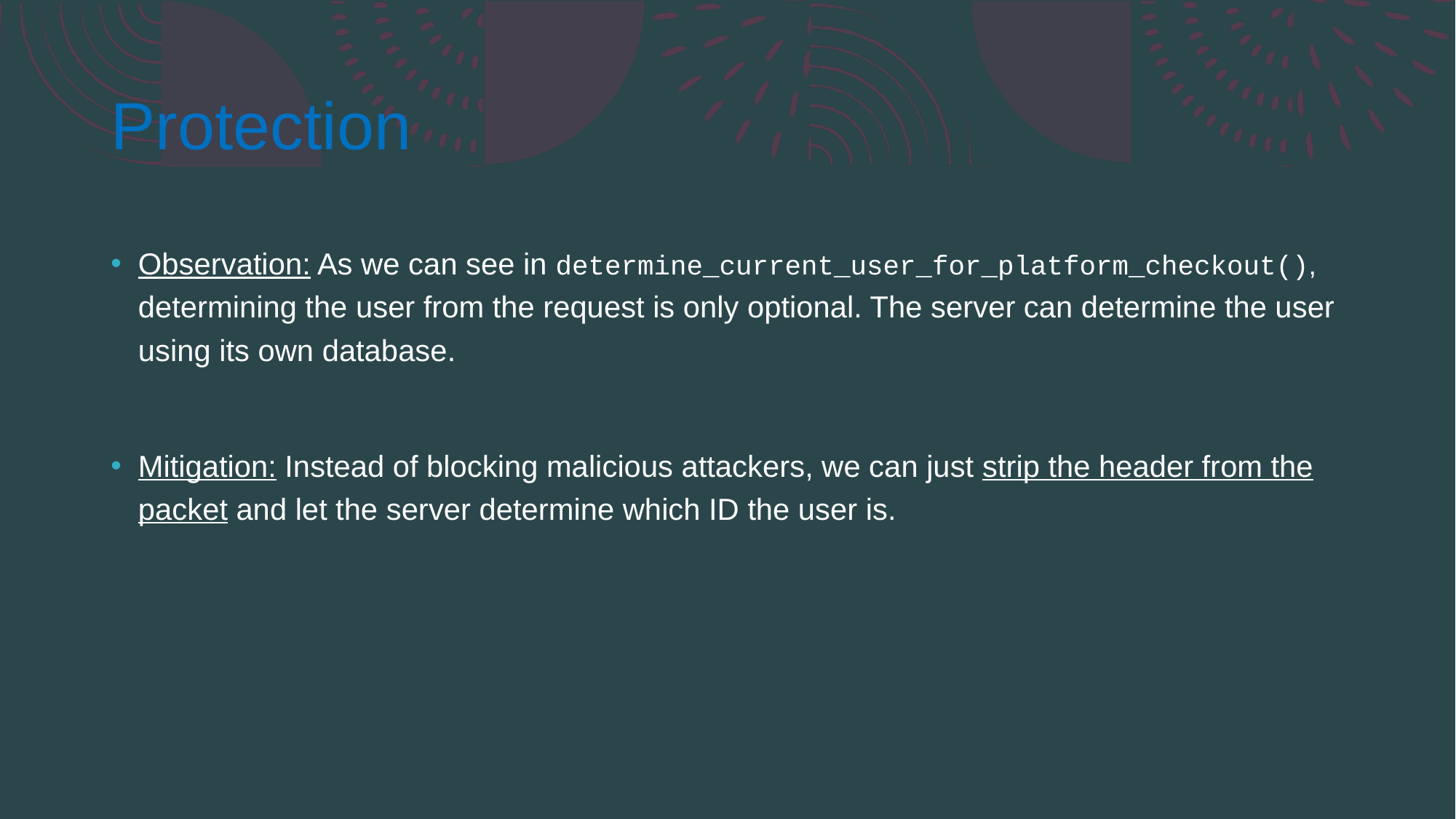

# Protection
Observation: As we can see in determine_current_user_for_platform_checkout(), determining the user from the request is only optional. The server can determine the user using its own database.

Mitigation: Instead of blocking malicious attackers, we can just strip the header from the packet and let the server determine which ID the user is.